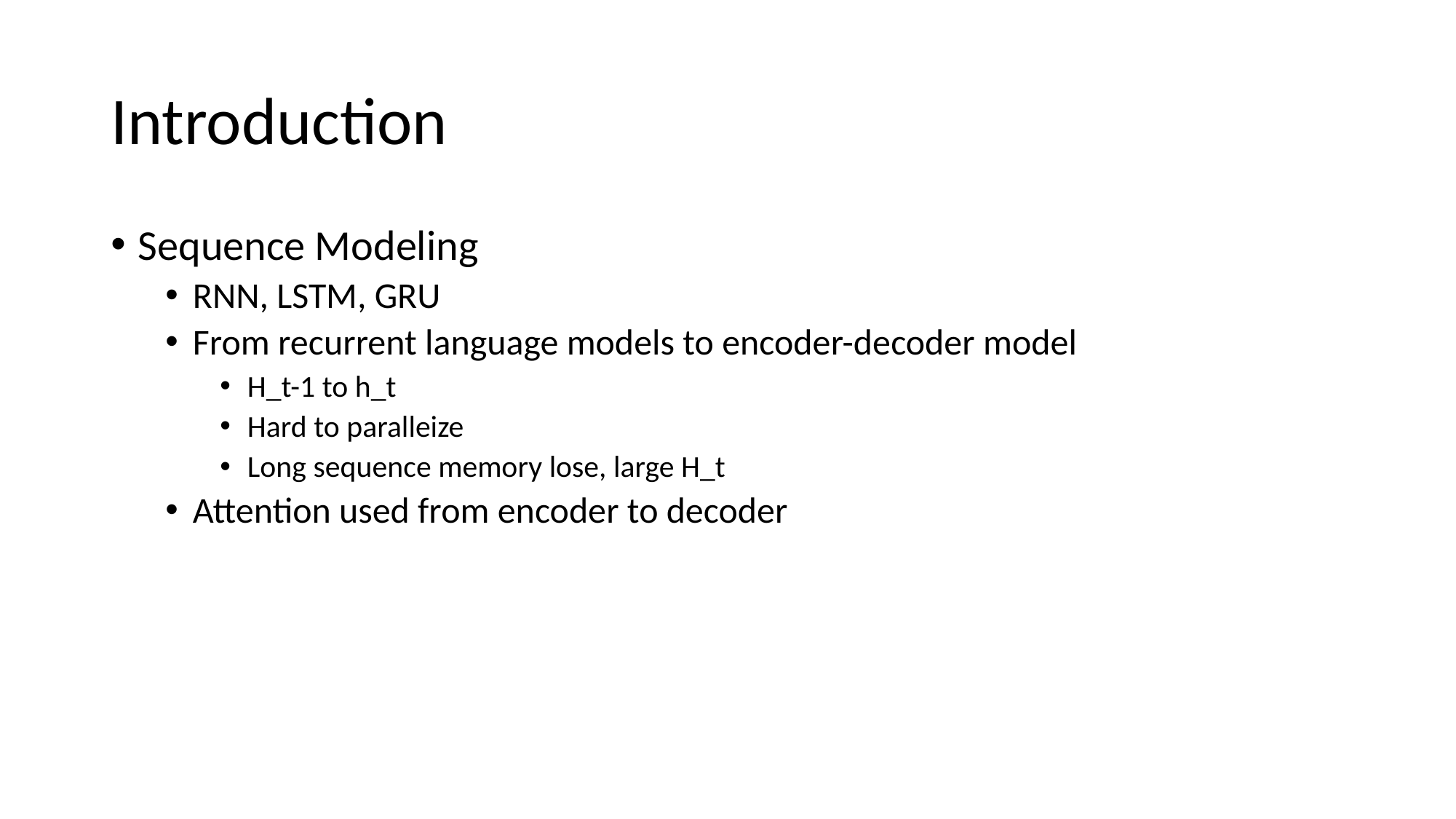

# Introduction
Sequence Modeling
RNN, LSTM, GRU
From recurrent language models to encoder-decoder model
H_t-1 to h_t
Hard to paralleize
Long sequence memory lose, large H_t
Attention used from encoder to decoder